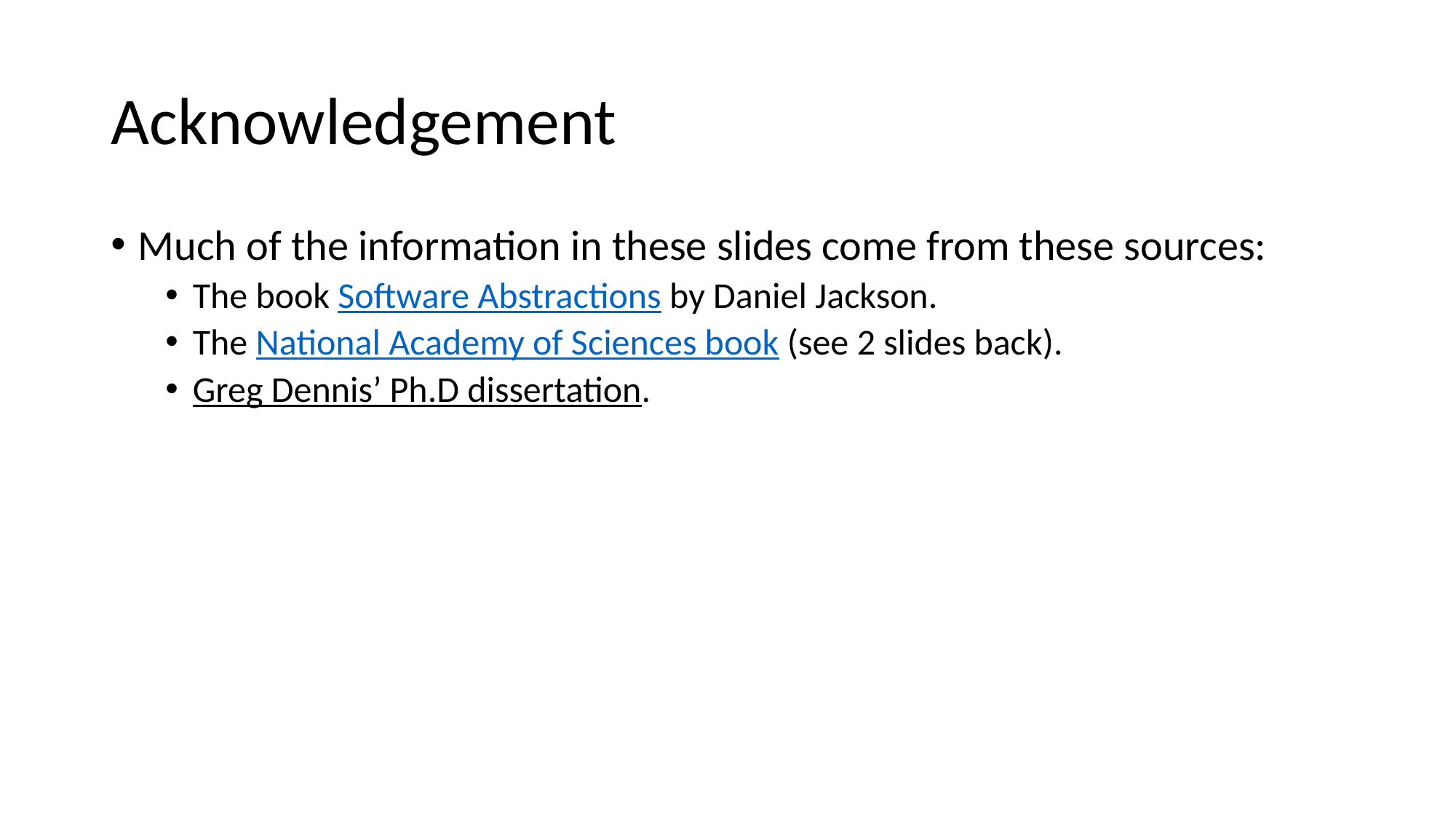

# Acknowledgement
Much of the information in these slides come from these sources:
The book Software Abstractions by Daniel Jackson.
The National Academy of Sciences book (see 2 slides back).
Greg Dennis’ Ph.D dissertation.